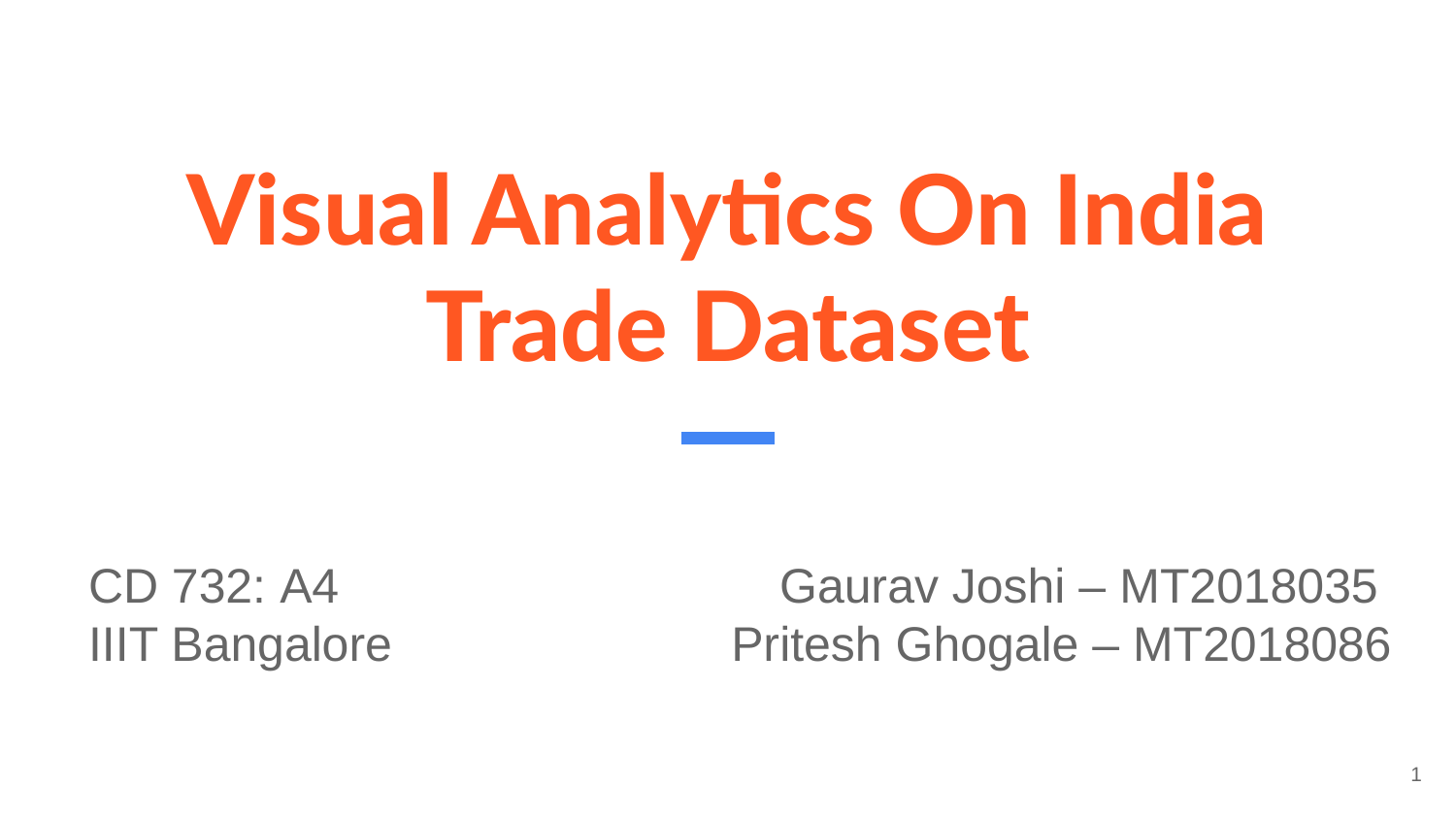

# Visual Analytics On India Trade Dataset
Gaurav Joshi – MT2018035
Pritesh Ghogale – MT2018086
CD 732: A4
IIIT Bangalore
1